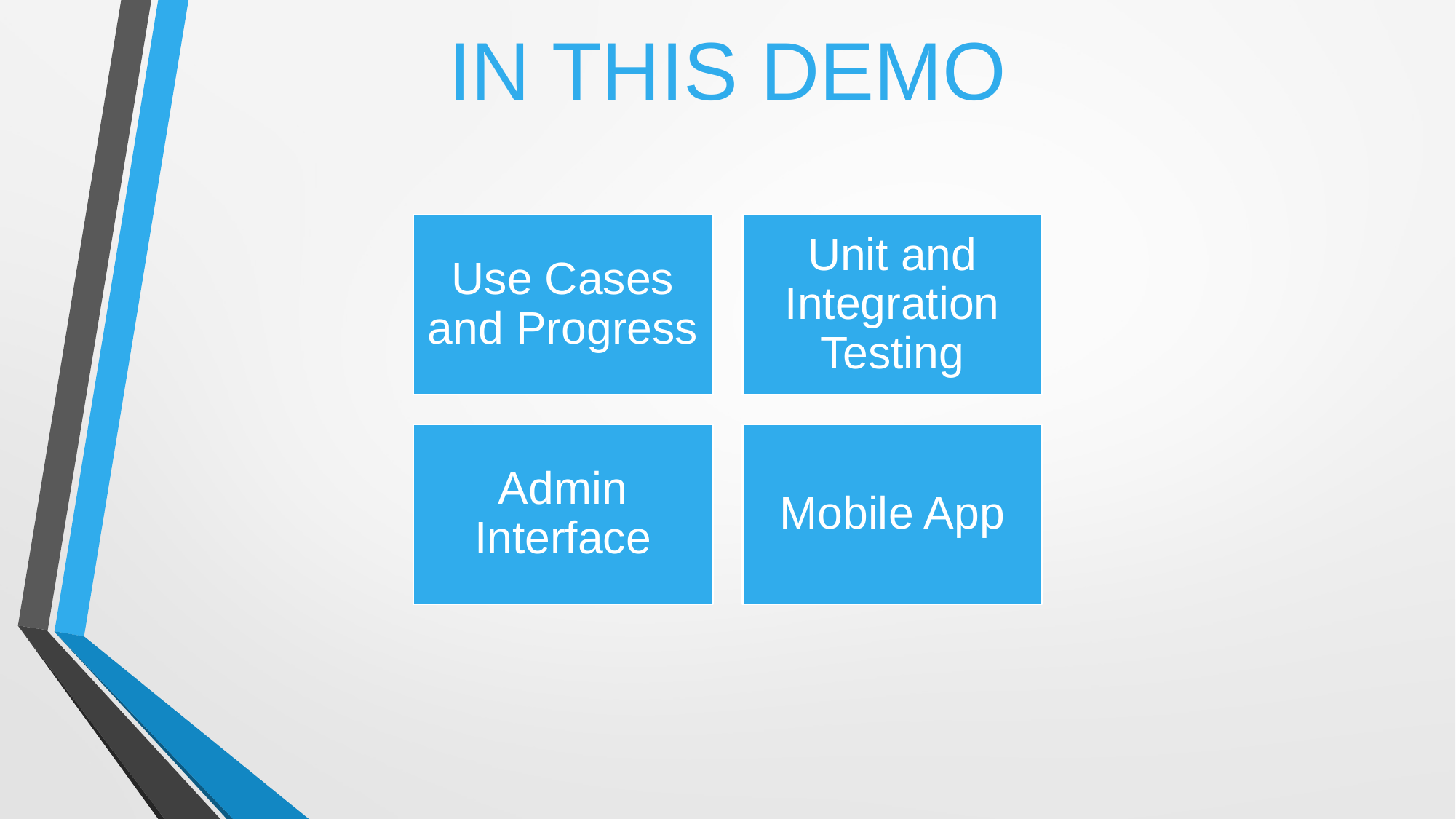

IN THIS DEMO
Use Cases and Progress
Unit and Integration Testing
Admin Interface
Mobile App